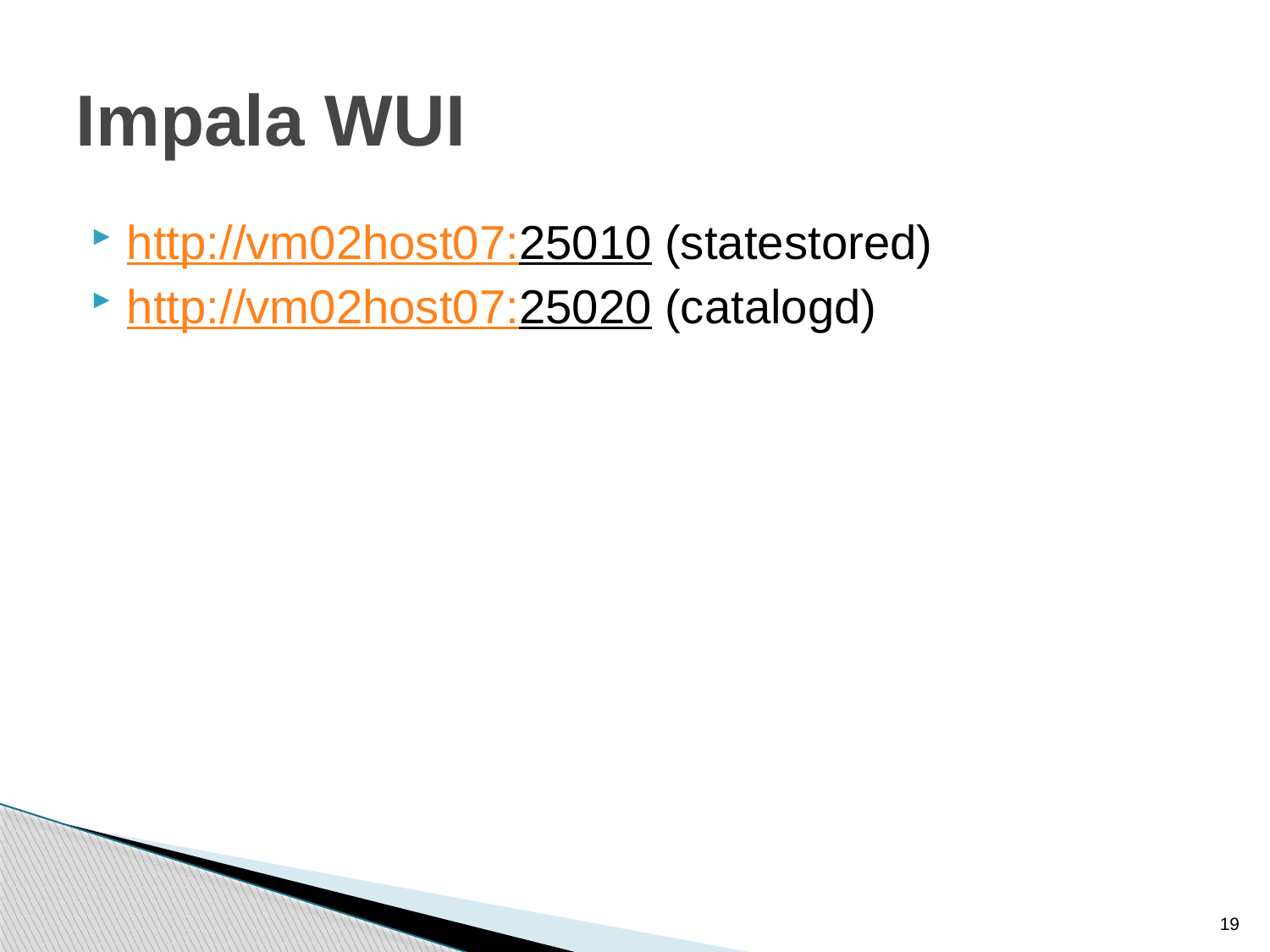

# Impala WUI
http://vm02host07:25010 (statestored)
http://vm02host07:25020 (catalogd)

19